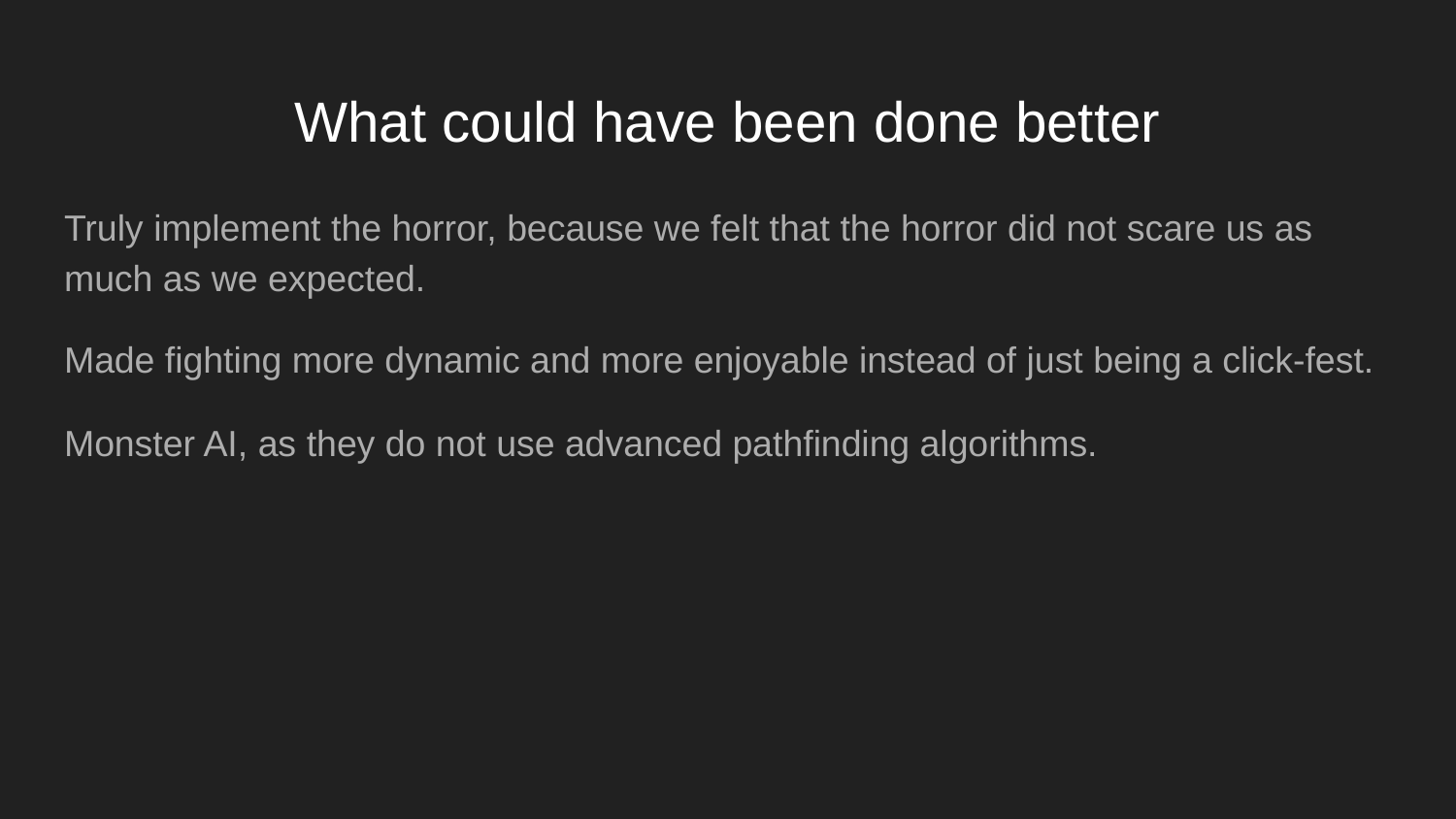

# What could have been done better

Truly implement the horror, because we felt that the horror did not scare us as much as we expected.
Made fighting more dynamic and more enjoyable instead of just being a click-fest.
Monster AI, as they do not use advanced pathfinding algorithms.